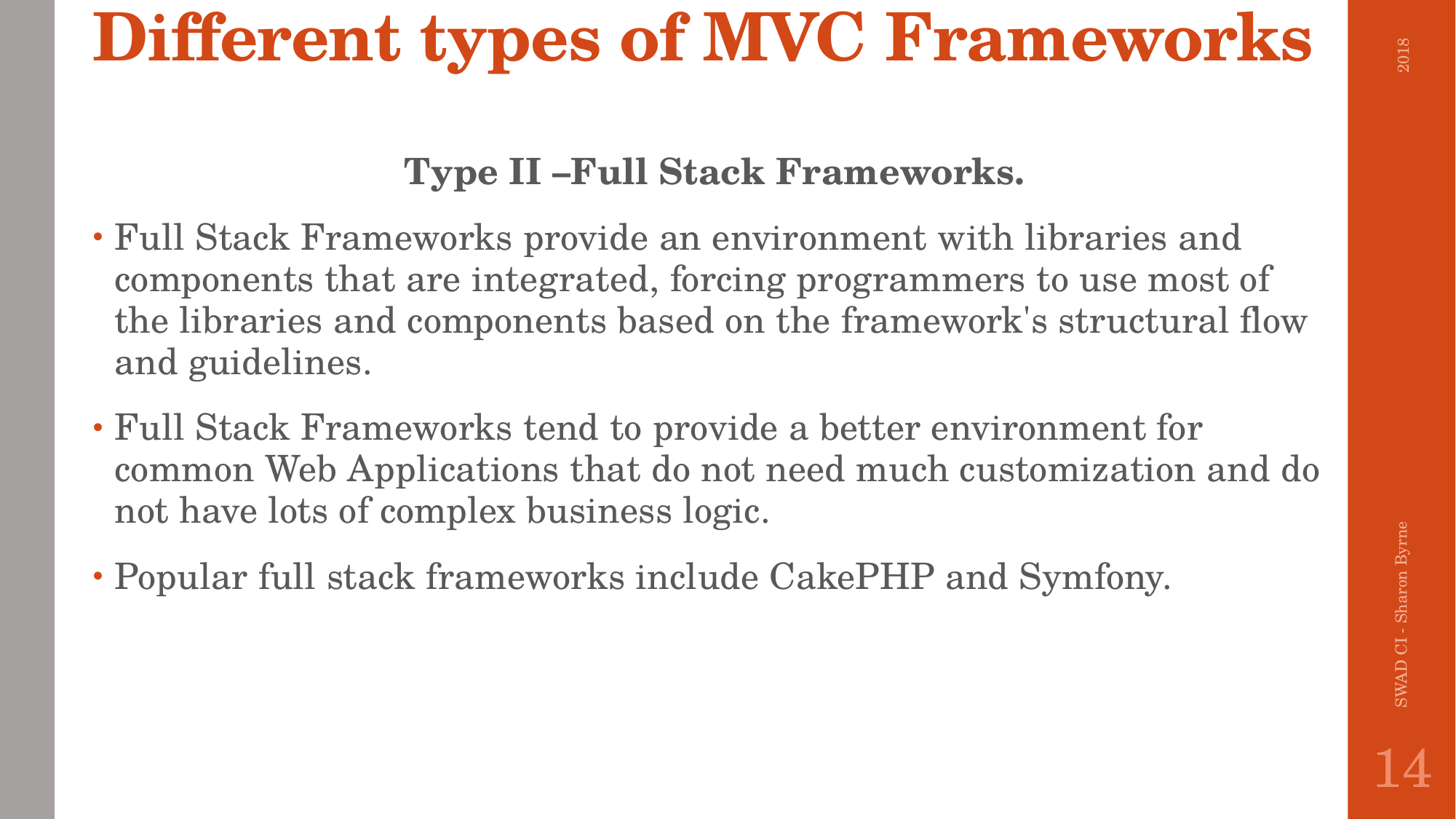

# Different types of MVC Frameworks
2018
Type II –Full Stack Frameworks.
Full Stack Frameworks provide an environment with libraries and components that are integrated, forcing programmers to use most of the libraries and components based on the framework's structural flow and guidelines.
Full Stack Frameworks tend to provide a better environment for common Web Applications that do not need much customization and do not have lots of complex business logic.
Popular full stack frameworks include CakePHP and Symfony.
SWAD CI - Sharon Byrne
14